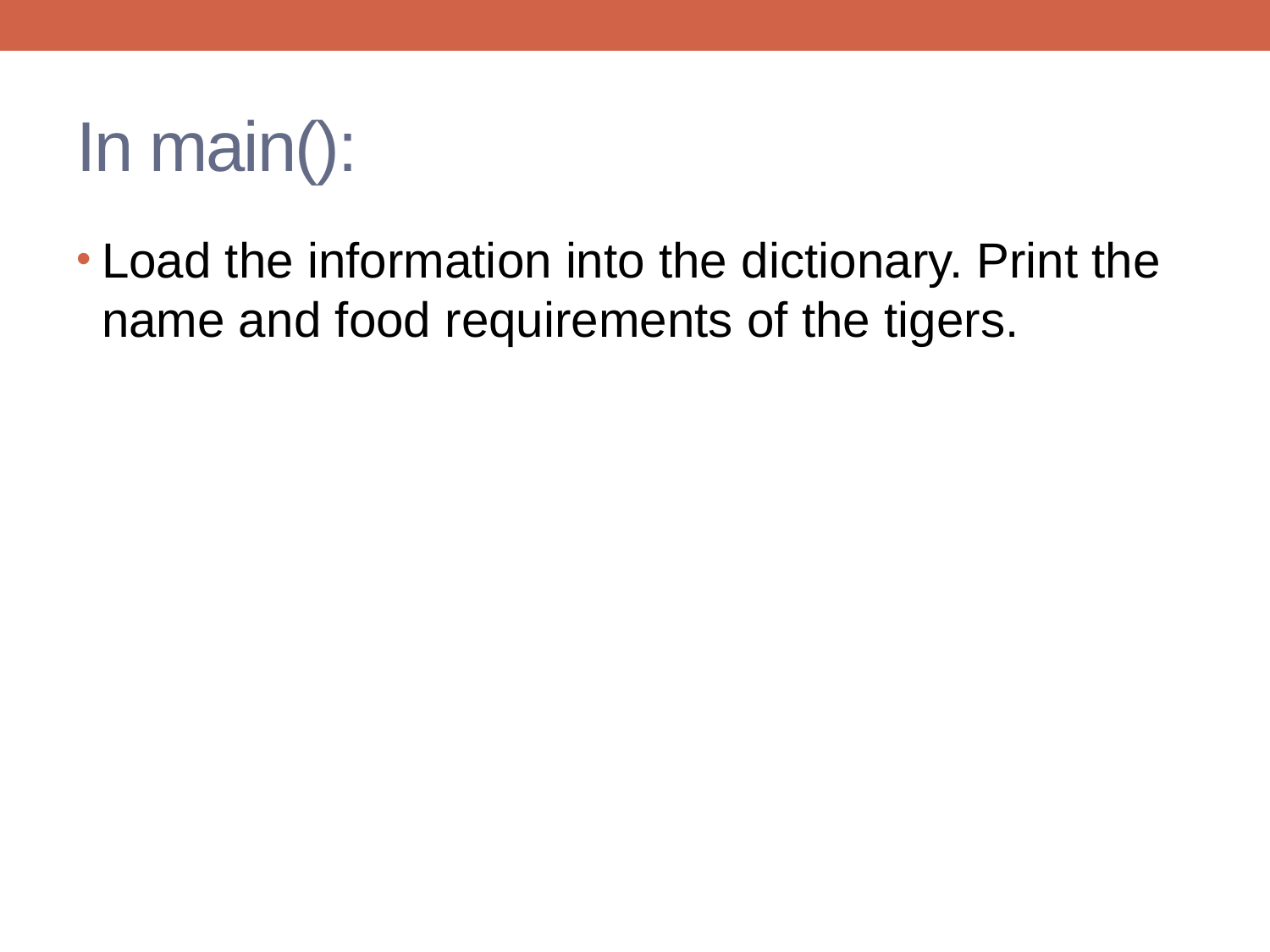

# In main():
Load the information into the dictionary. Print the name and food requirements of the tigers.